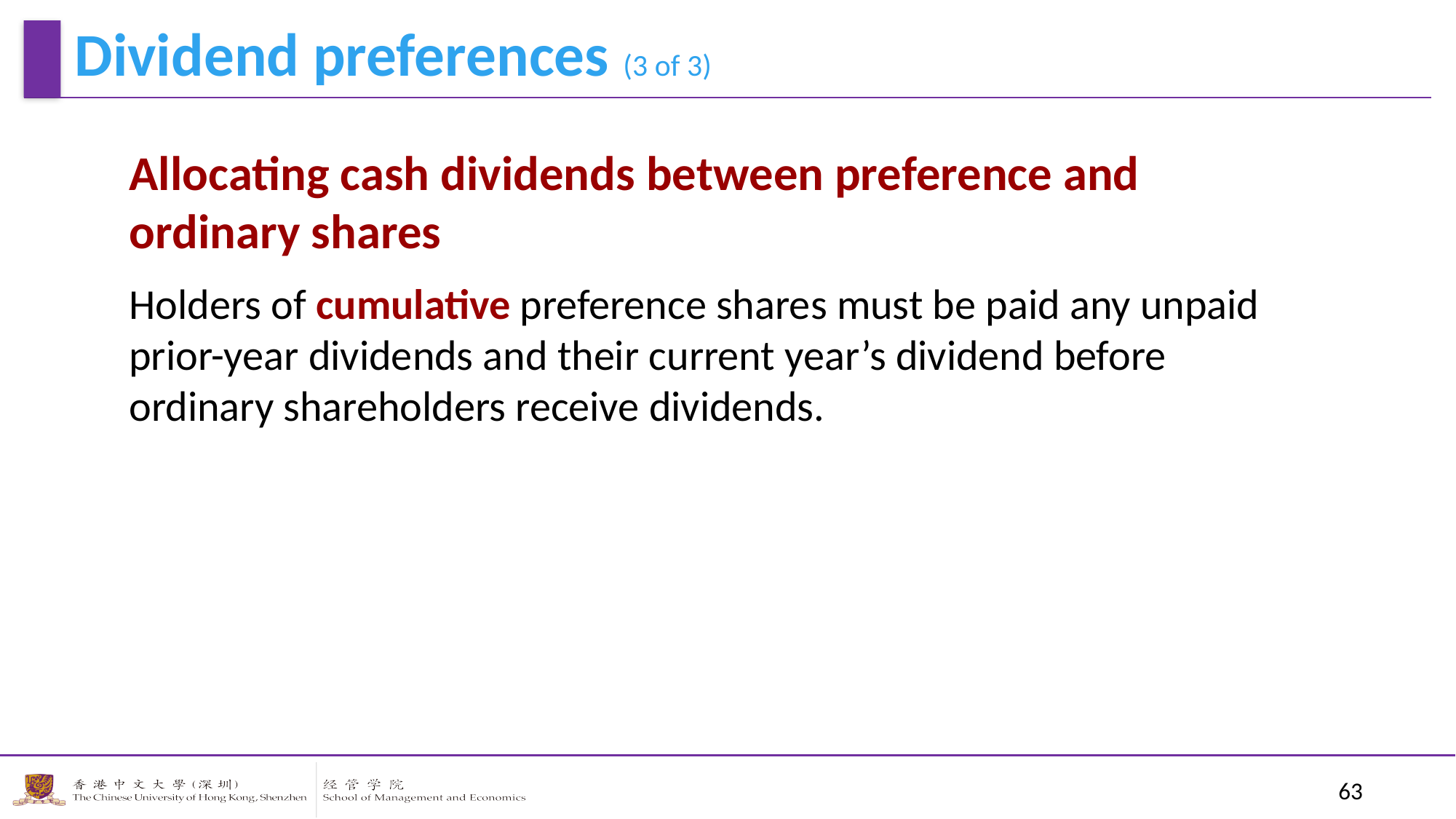

Dividend preferences (3 of 3)
Allocating cash dividends between preference and ordinary shares
Holders of cumulative preference shares must be paid any unpaid prior-year dividends and their current year’s dividend before ordinary shareholders receive dividends.

63